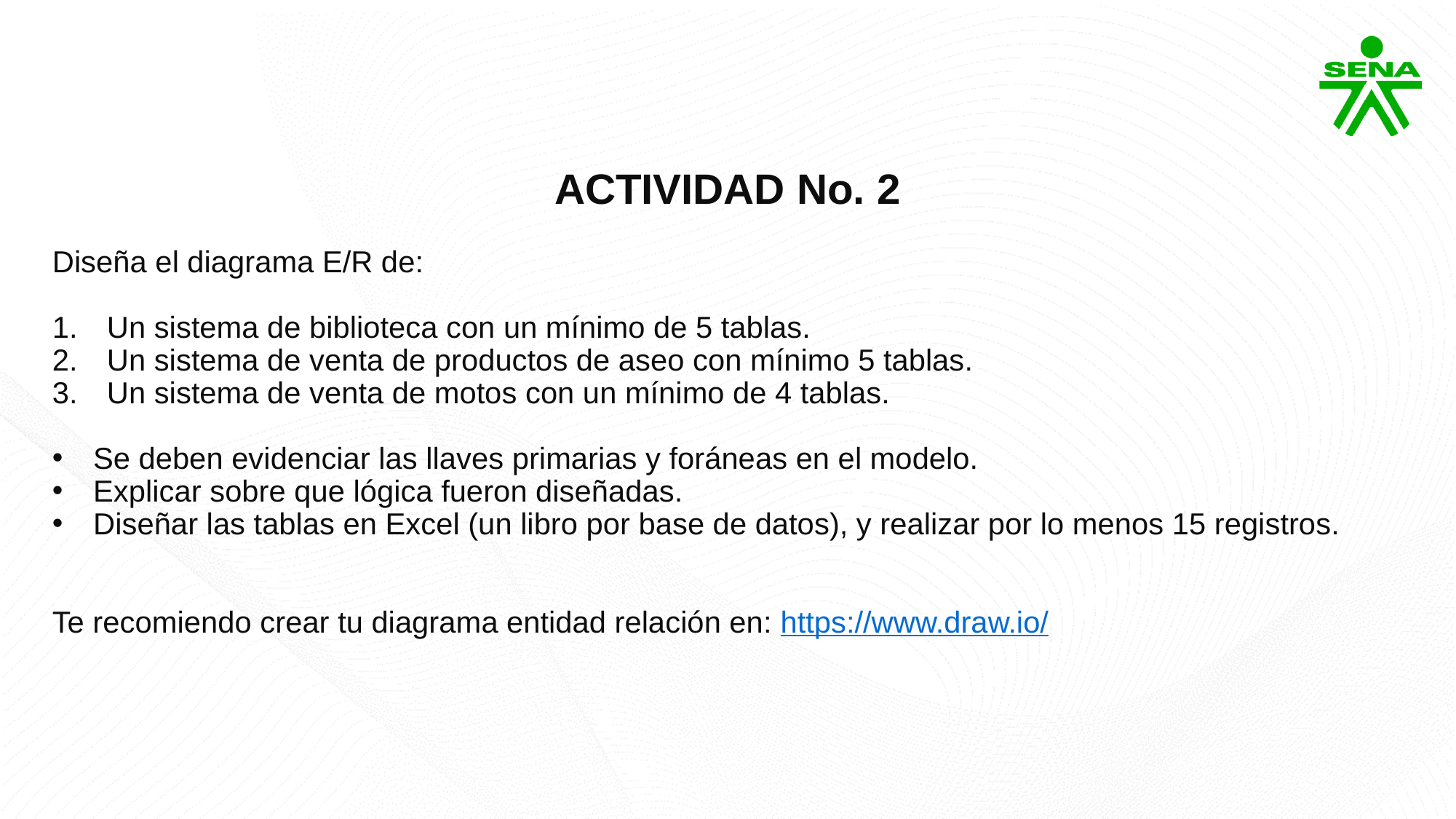

ACTIVIDAD No. 2

Diseña el diagrama E/R de:

Un sistema de biblioteca con un mínimo de 5 tablas.
Un sistema de venta de productos de aseo con mínimo 5 tablas.
Un sistema de venta de motos con un mínimo de 4 tablas.

Se deben evidenciar las llaves primarias y foráneas en el modelo.
Explicar sobre que lógica fueron diseñadas.
Diseñar las tablas en Excel (un libro por base de datos), y realizar por lo menos 15 registros.

Te recomiendo crear tu diagrama entidad relación en: https://www.draw.io/